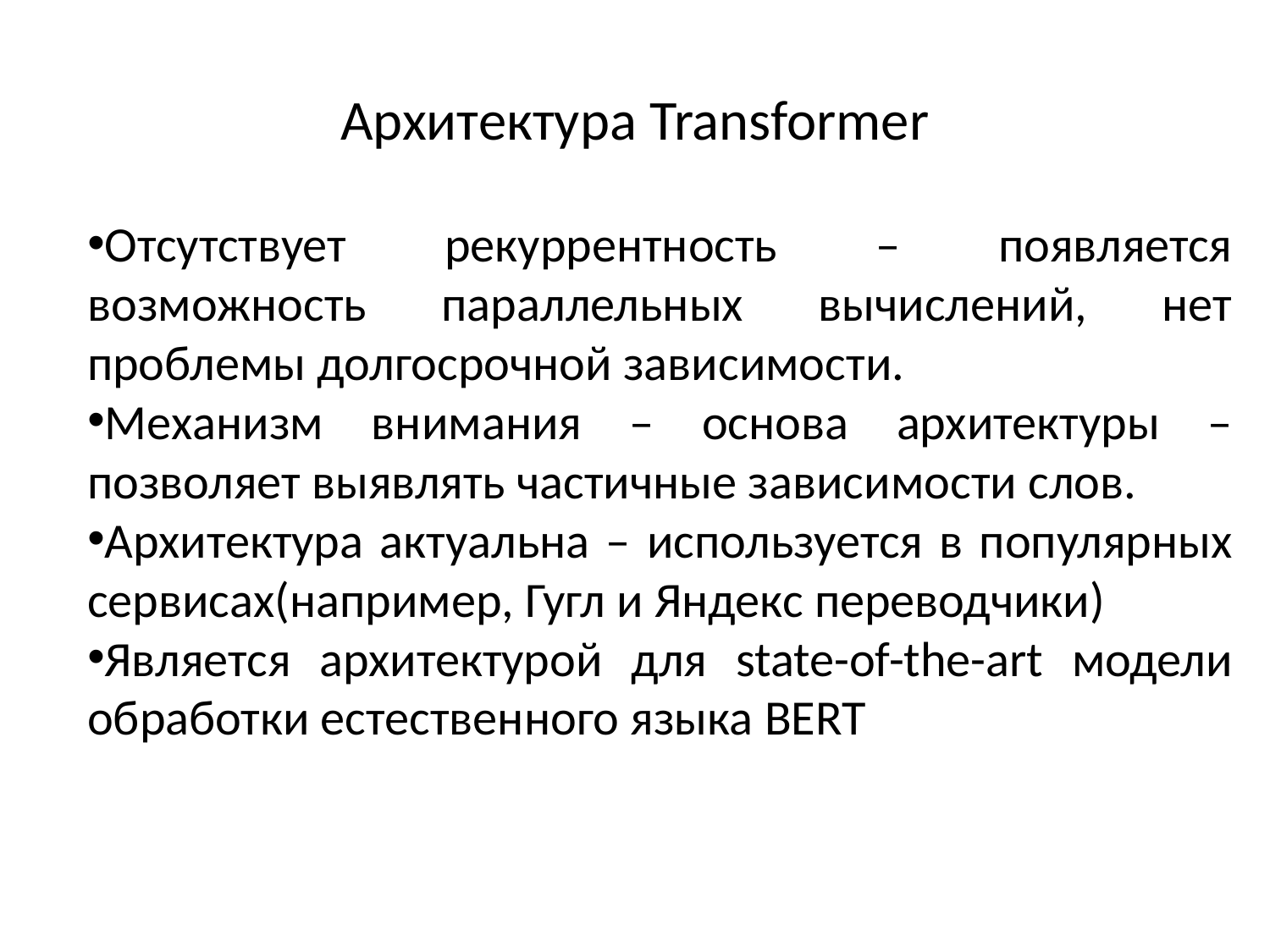

# Архитектура Transformer
Отсутствует рекуррентность – появляется возможность параллельных вычислений, нет проблемы долгосрочной зависимости.
Механизм внимания – основа архитектуры – позволяет выявлять частичные зависимости слов.
Архитектура актуальна – используется в популярных сервисах(например, Гугл и Яндекс переводчики)
Является архитектурой для state-of-the-art модели обработки естественного языка BERT